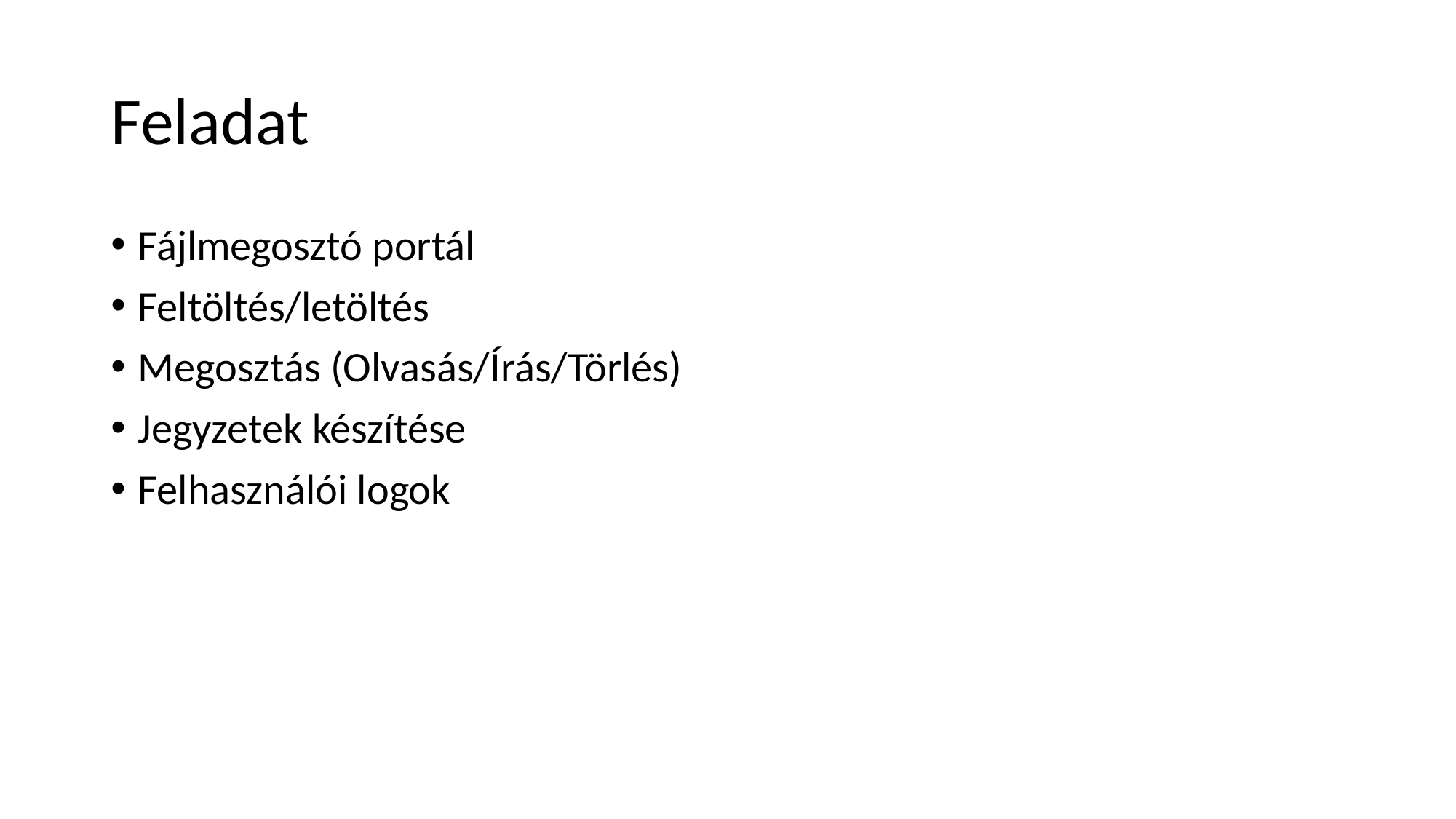

# Feladat
Fájlmegosztó portál
Feltöltés/letöltés
Megosztás (Olvasás/Írás/Törlés)
Jegyzetek készítése
Felhasználói logok